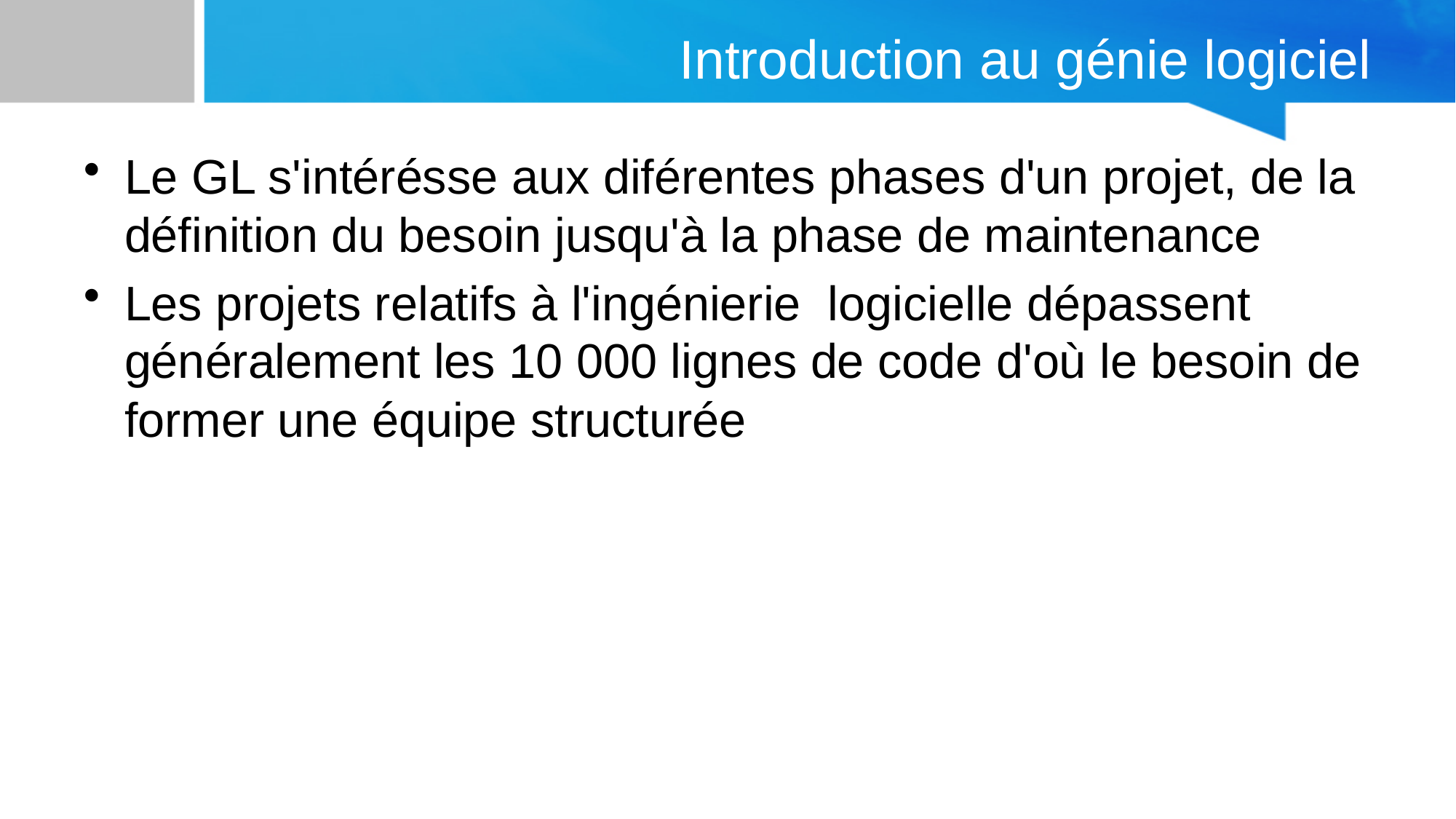

# Introduction au génie logiciel
Le GL s'intérésse aux diférentes phases d'un projet, de la définition du besoin jusqu'à la phase de maintenance
Les projets relatifs à l'ingénierie  logicielle dépassent généralement les 10 000 lignes de code d'où le besoin de former une équipe structurée